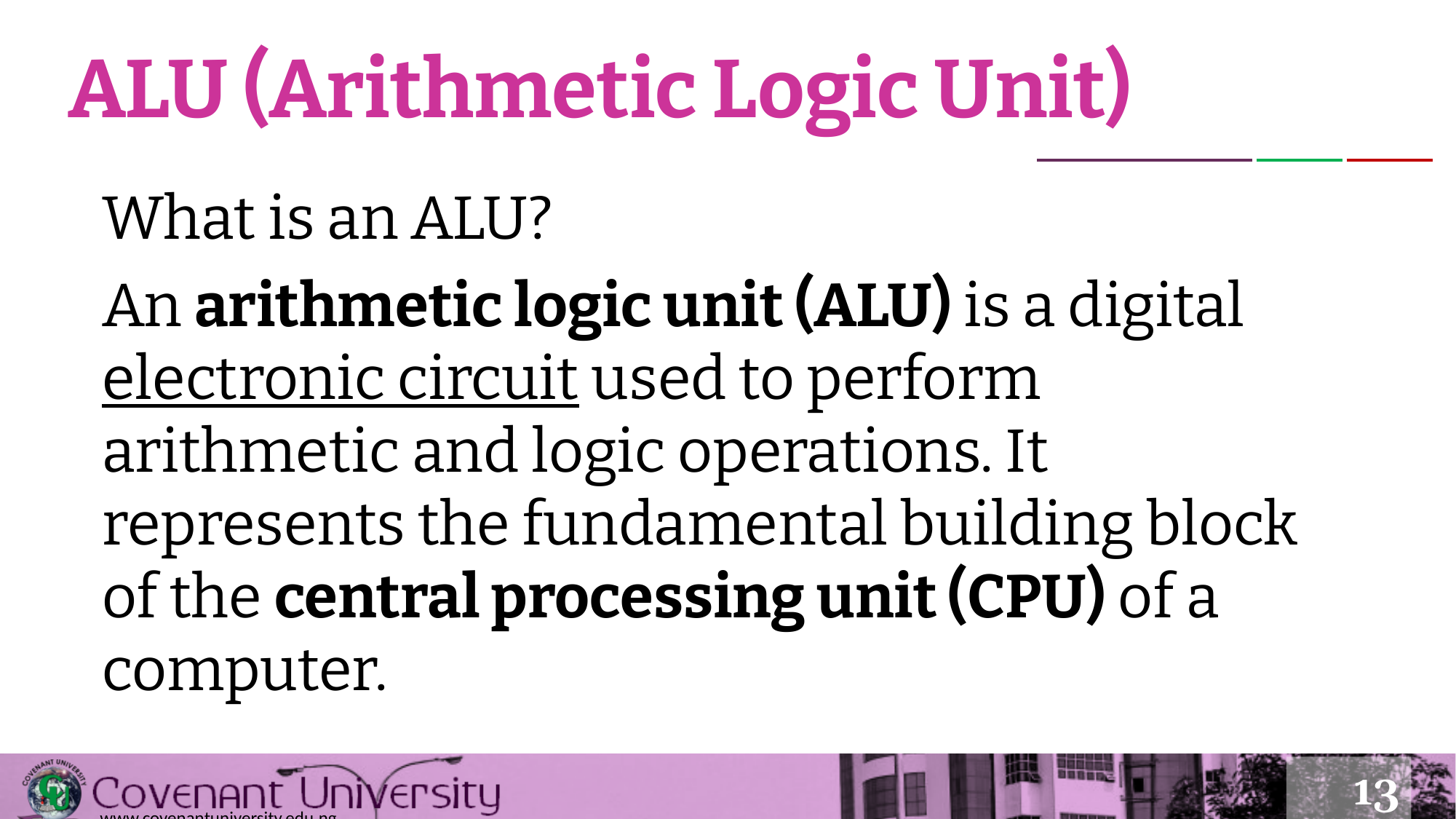

# ALU (Arithmetic Logic Unit)
What is an ALU?
An arithmetic logic unit (ALU) is a digital electronic circuit used to perform arithmetic and logic operations. It represents the fundamental building block of the central processing unit (CPU) of a computer.